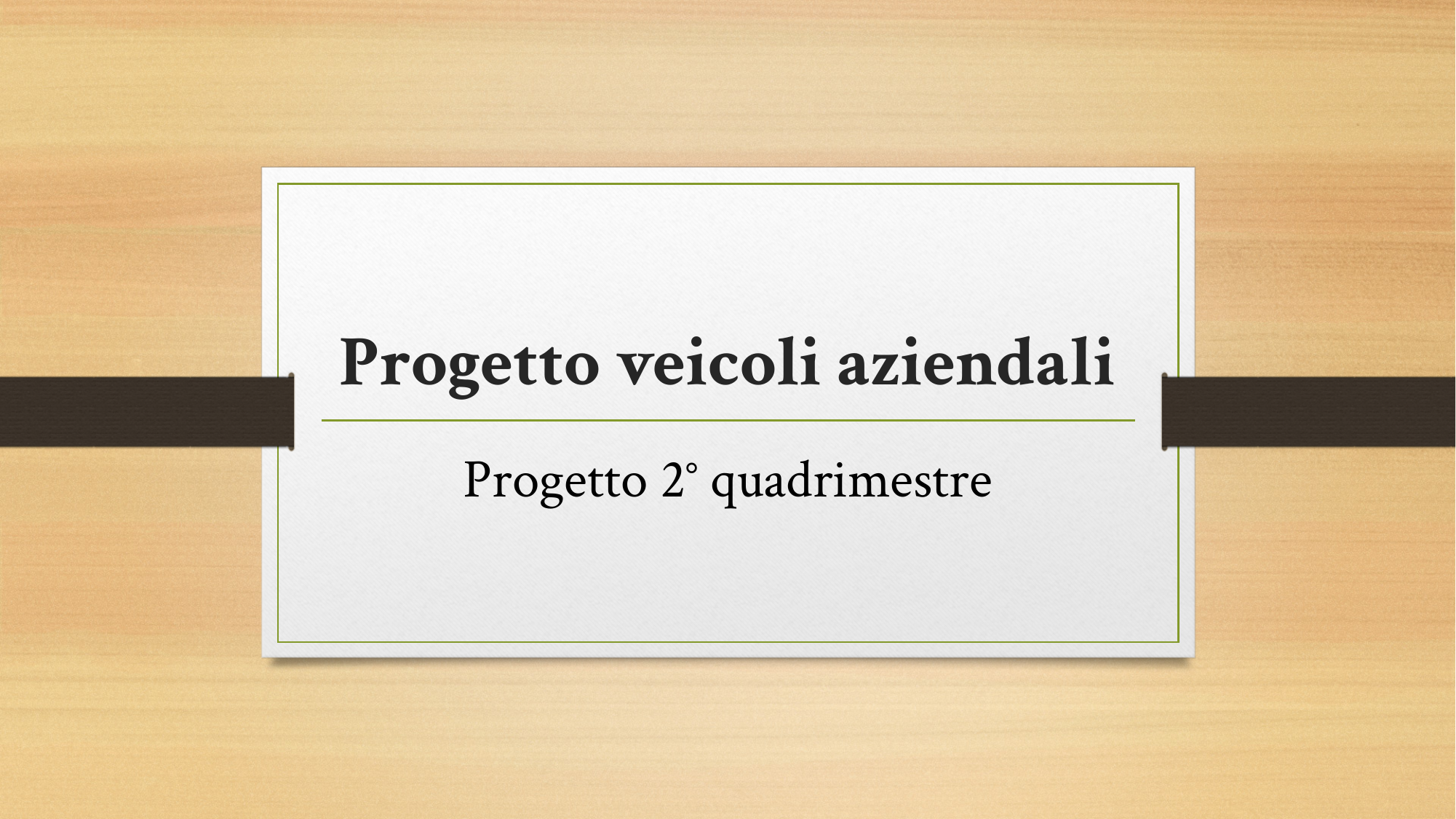

# Progetto veicoli aziendali
Progetto 2° quadrimestre